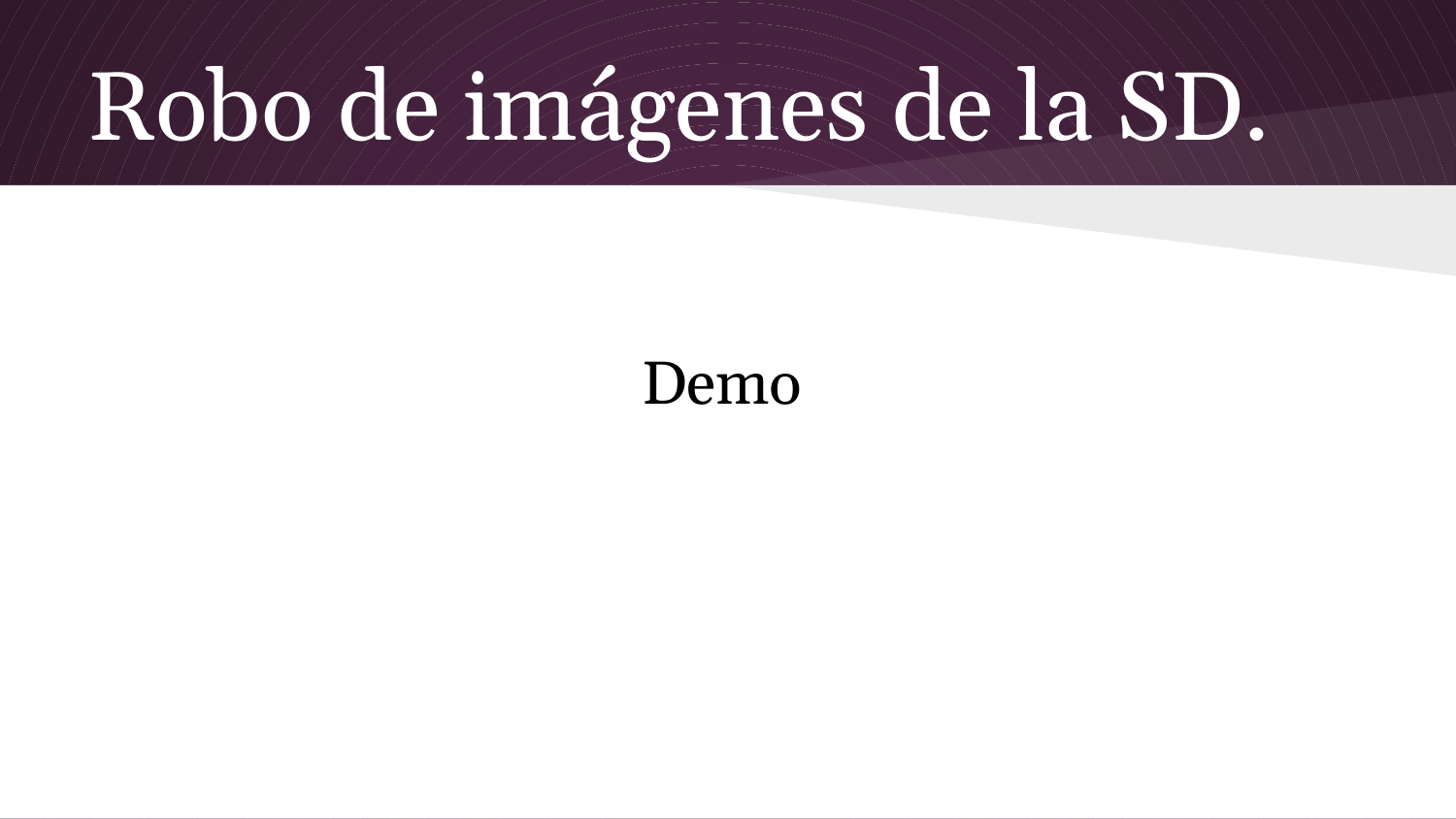

# Robo de imágenes de la SD.
Demo